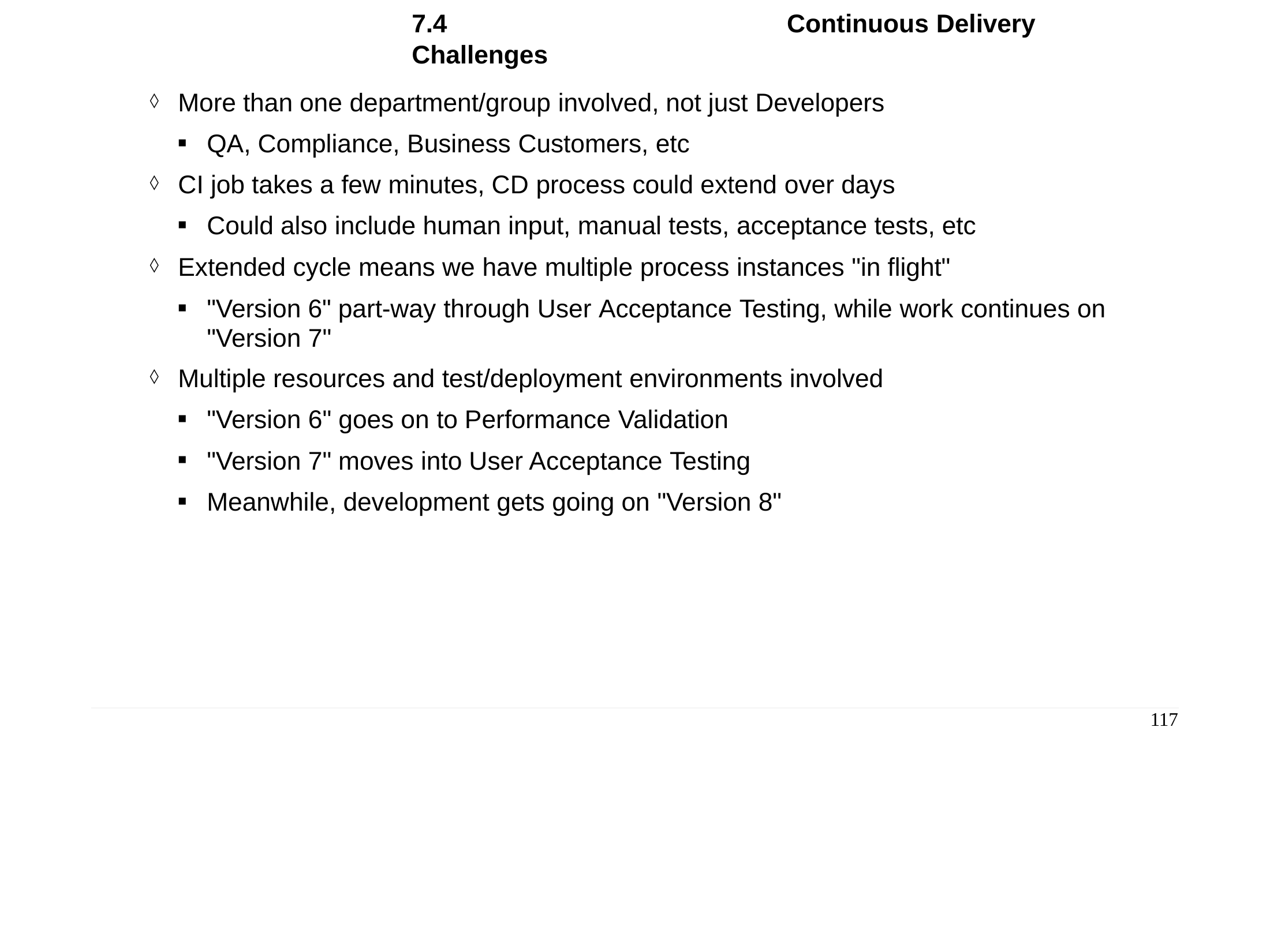

Chapter 7 - Continuous Delivery and the Jenkins Pipeline

7.4	Continuous Delivery Challenges
More than one department/group involved, not just Developers
QA, Compliance, Business Customers, etc
CI job takes a few minutes, CD process could extend over days
Could also include human input, manual tests, acceptance tests, etc
Extended cycle means we have multiple process instances "in flight"
"Version 6" part-way through User Acceptance Testing, while work continues on  "Version 7"
Multiple resources and test/deployment environments involved
"Version 6" goes on to Performance Validation
"Version 7" moves into User Acceptance Testing
Meanwhile, development gets going on "Version 8"
117